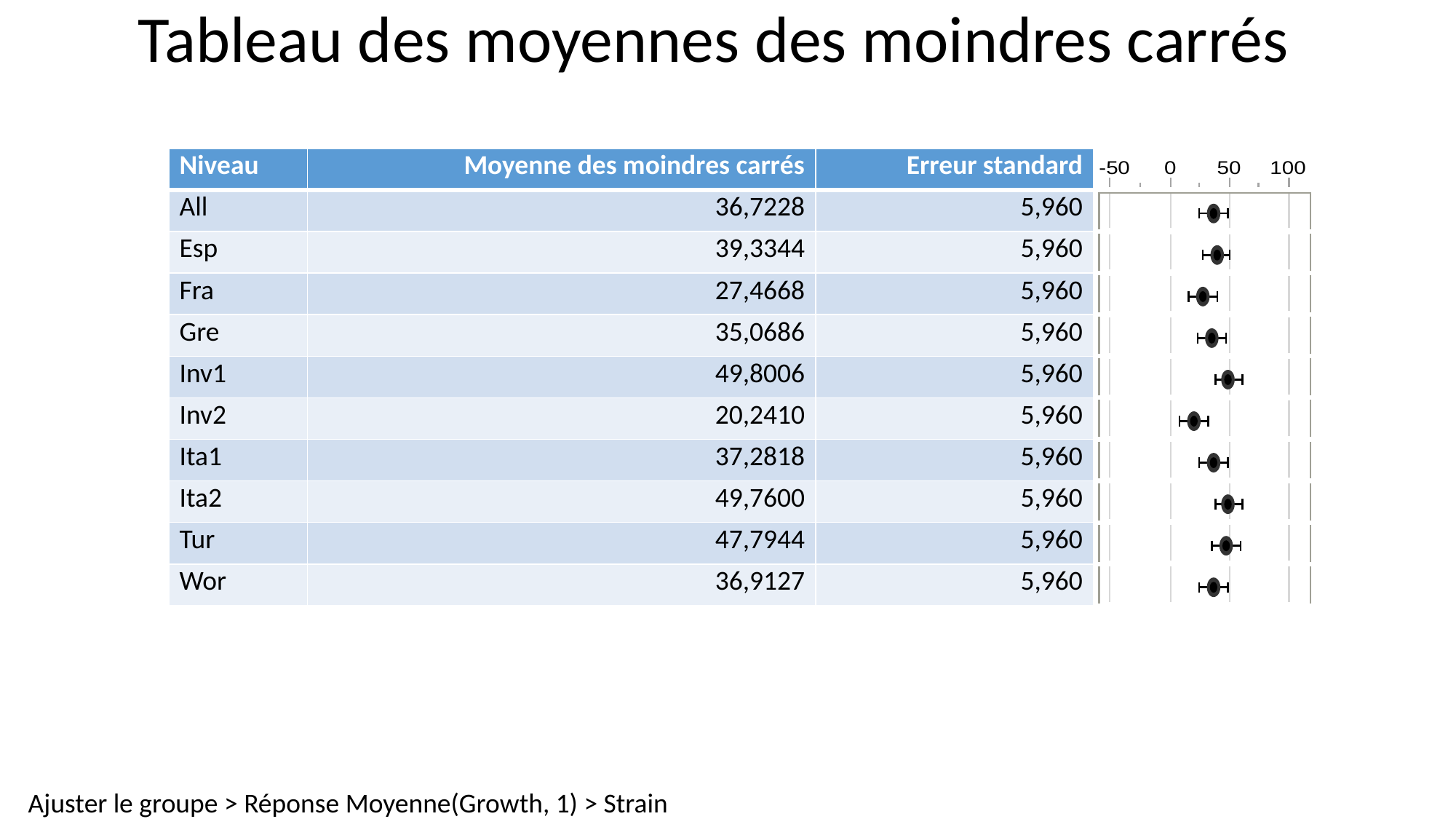

# Tableau des moyennes des moindres carrés
| Niveau | Moyenne des moindres carrés | Erreur standard |  |
| --- | --- | --- | --- |
| All | 36,7228 | 5,960 |  |
| Esp | 39,3344 | 5,960 |  |
| Fra | 27,4668 | 5,960 |  |
| Gre | 35,0686 | 5,960 |  |
| Inv1 | 49,8006 | 5,960 |  |
| Inv2 | 20,2410 | 5,960 |  |
| Ita1 | 37,2818 | 5,960 |  |
| Ita2 | 49,7600 | 5,960 |  |
| Tur | 47,7944 | 5,960 |  |
| Wor | 36,9127 | 5,960 |  |
Ajuster le groupe > Réponse Moyenne(Growth, 1) > Strain